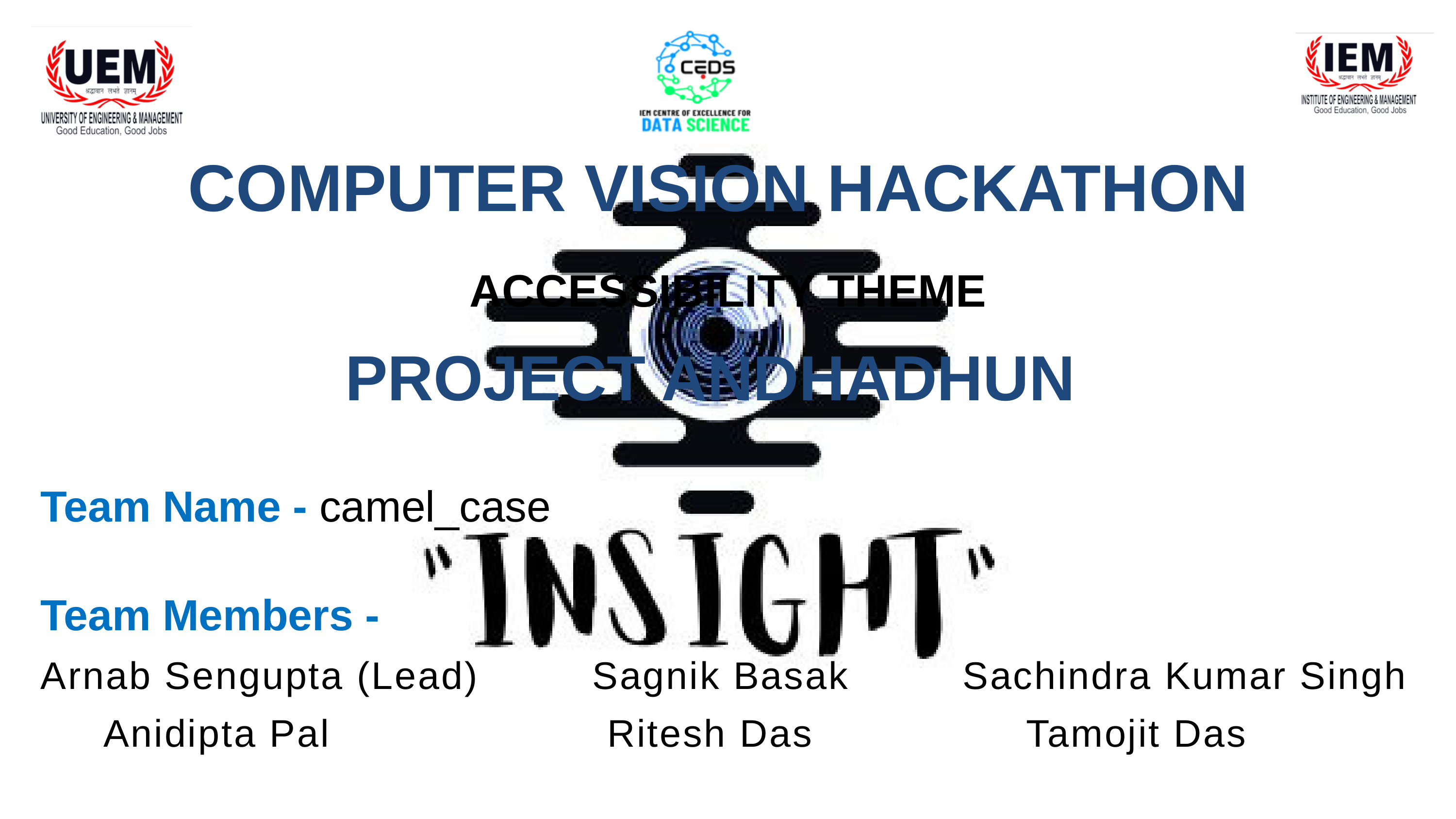

ACCESSIBILITY THEME
COMPUTER VISION HACKATHON
PROJECT ANDHADHUN
Team Name - camel_case
Team Members -
Arnab Sengupta (Lead)         Sagnik Basak         Sachindra Kumar Singh
     Anidipta Pal                      Ritesh Das                 Tamojit Das